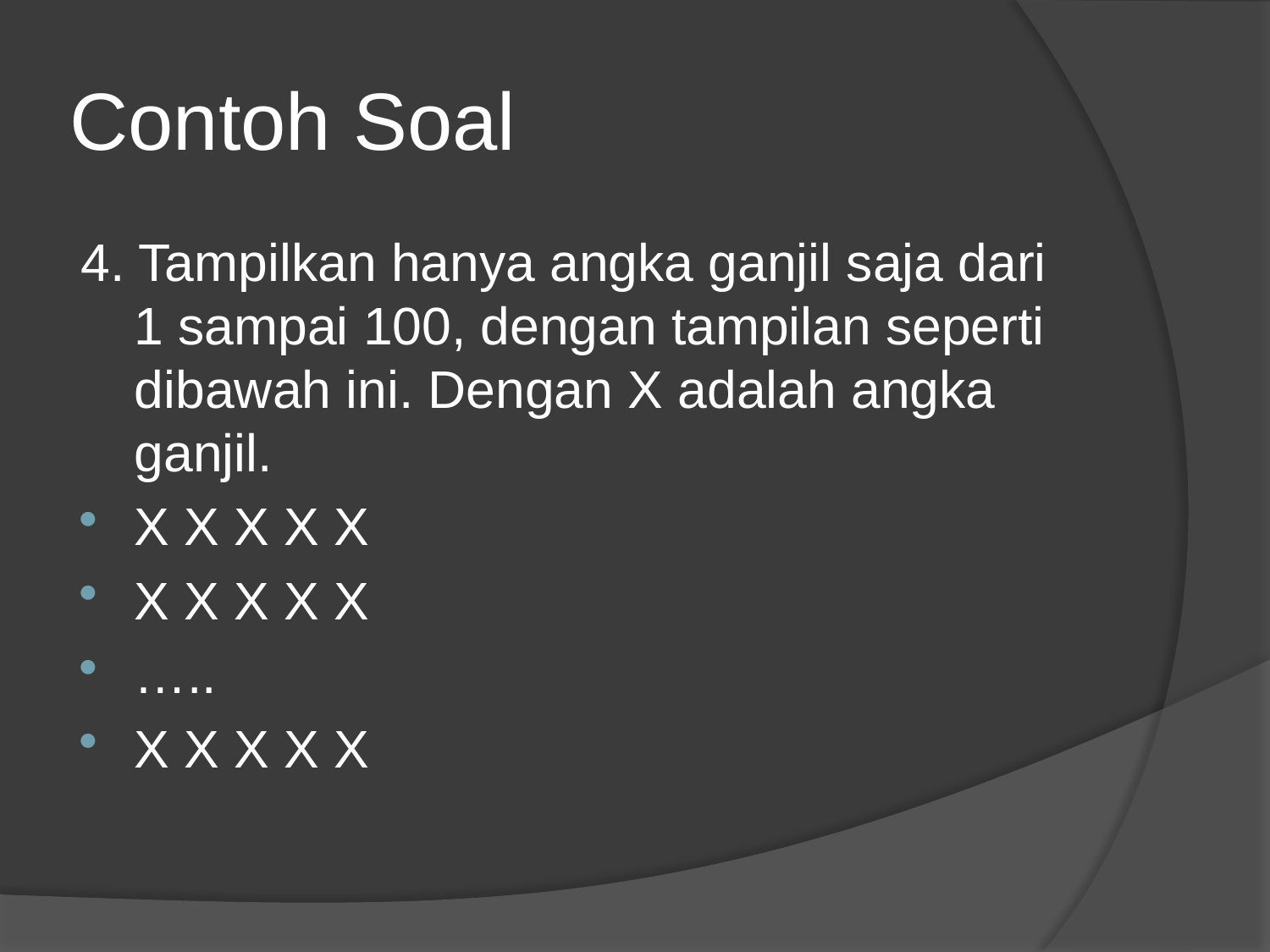

# Contoh Soal
4. Tampilkan hanya angka ganjil saja dari 1 sampai 100, dengan tampilan seperti dibawah ini. Dengan X adalah angka ganjil.
X X X X X
X X X X X
…..
X X X X X